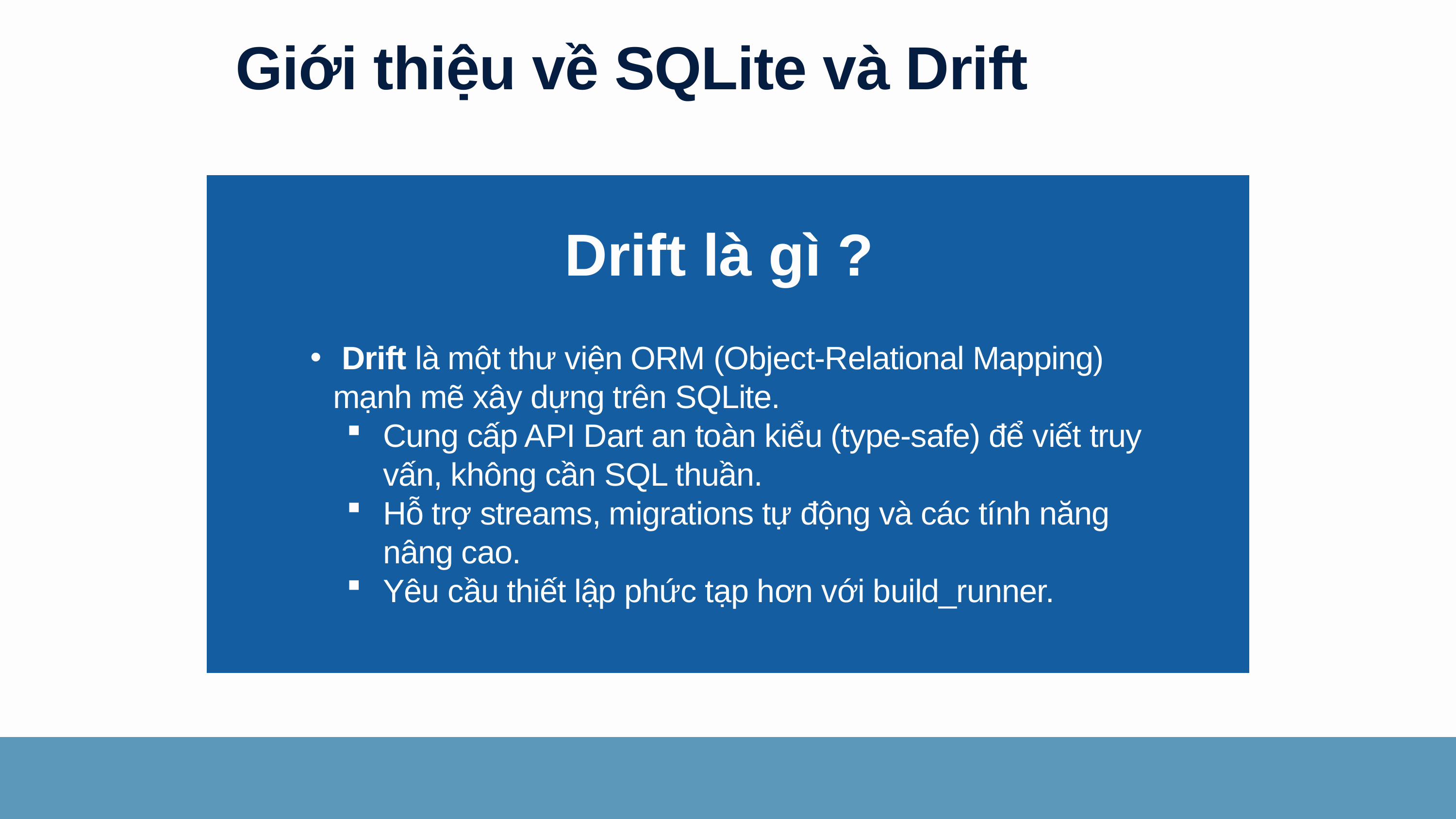

Giới thiệu về SQLite và Drift

Drift là gì ?
 Drift là một thư viện ORM (Object-Relational Mapping) mạnh mẽ xây dựng trên SQLite.
Cung cấp API Dart an toàn kiểu (type-safe) để viết truy vấn, không cần SQL thuần.
Hỗ trợ streams, migrations tự động và các tính năng nâng cao.
Yêu cầu thiết lập phức tạp hơn với build_runner.

6